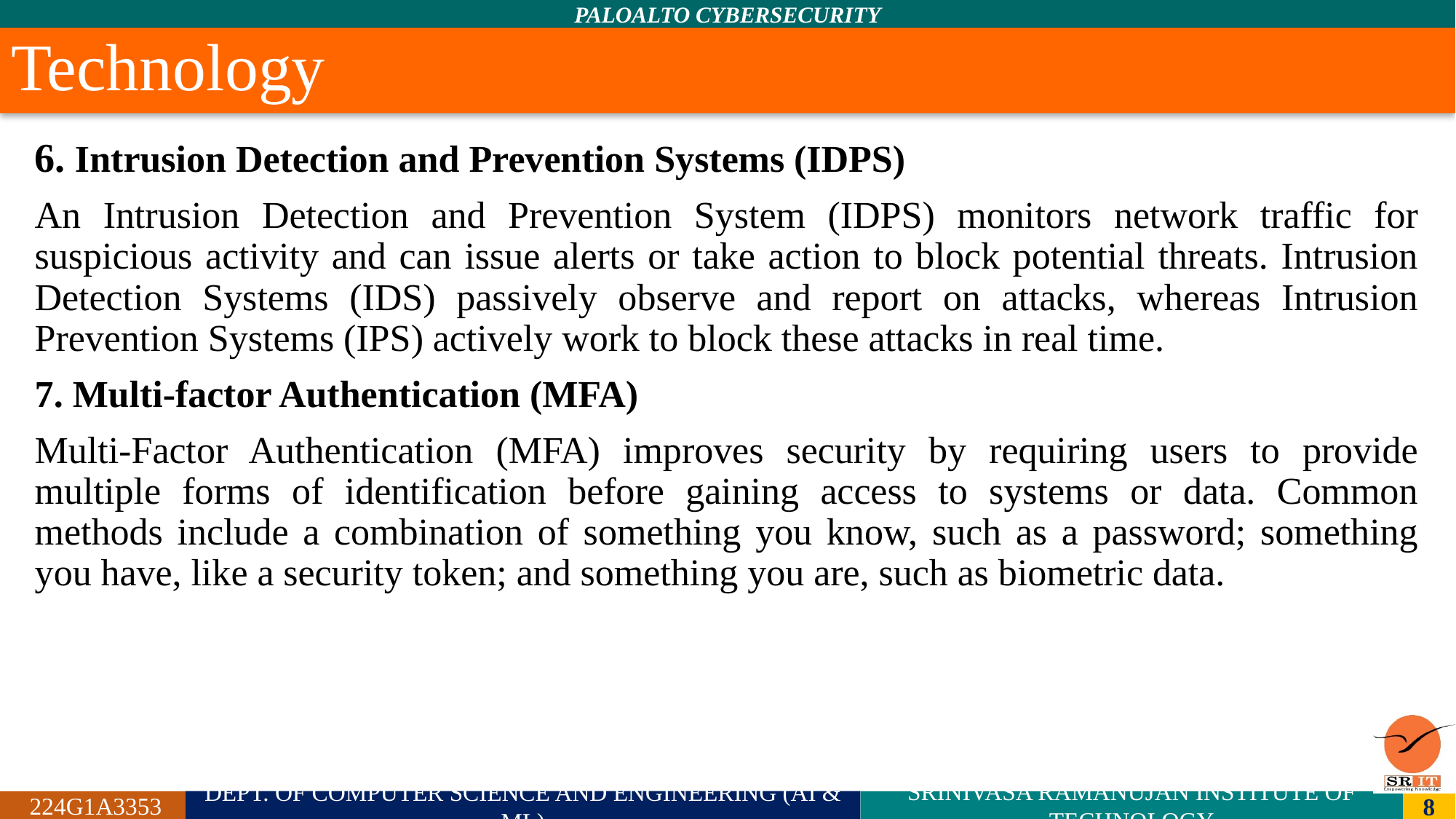

# Technology
6. Intrusion Detection and Prevention Systems (IDPS)
An Intrusion Detection and Prevention System (IDPS) monitors network traffic for suspicious activity and can issue alerts or take action to block potential threats. Intrusion Detection Systems (IDS) passively observe and report on attacks, whereas Intrusion Prevention Systems (IPS) actively work to block these attacks in real time.
7. Multi-factor Authentication (MFA)
Multi-Factor Authentication (MFA) improves security by requiring users to provide multiple forms of identification before gaining access to systems or data. Common methods include a combination of something you know, such as a password; something you have, like a security token; and something you are, such as biometric data.